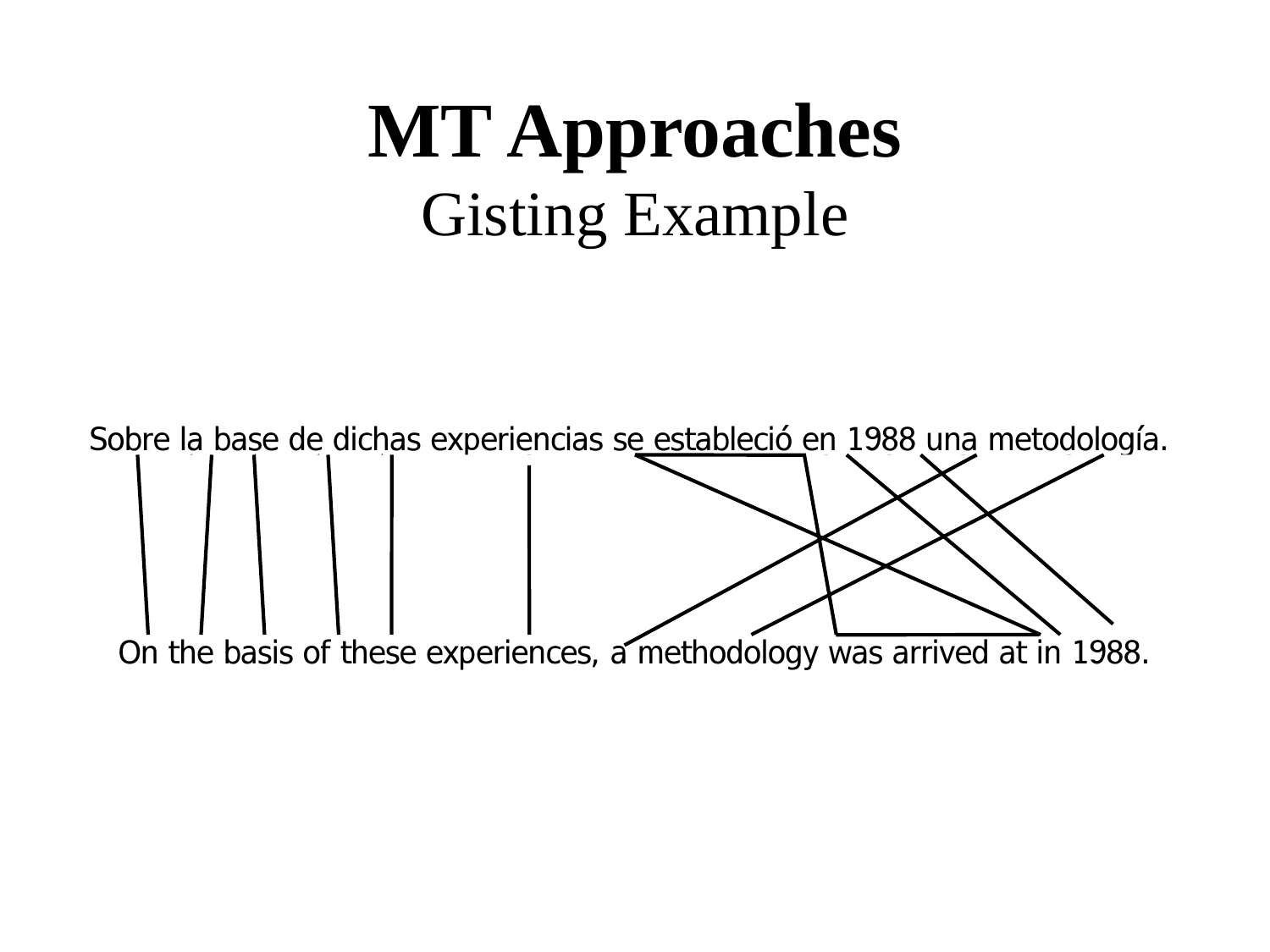

# MT Approaches Gisting Example
Sobre la base de dichas experiencias se estableció en 1988 una metodología.

Envelope her basis out speak experiences them settle at 1988 one methodology.
On the basis of these experiences, a methodology was arrived at in 1988.